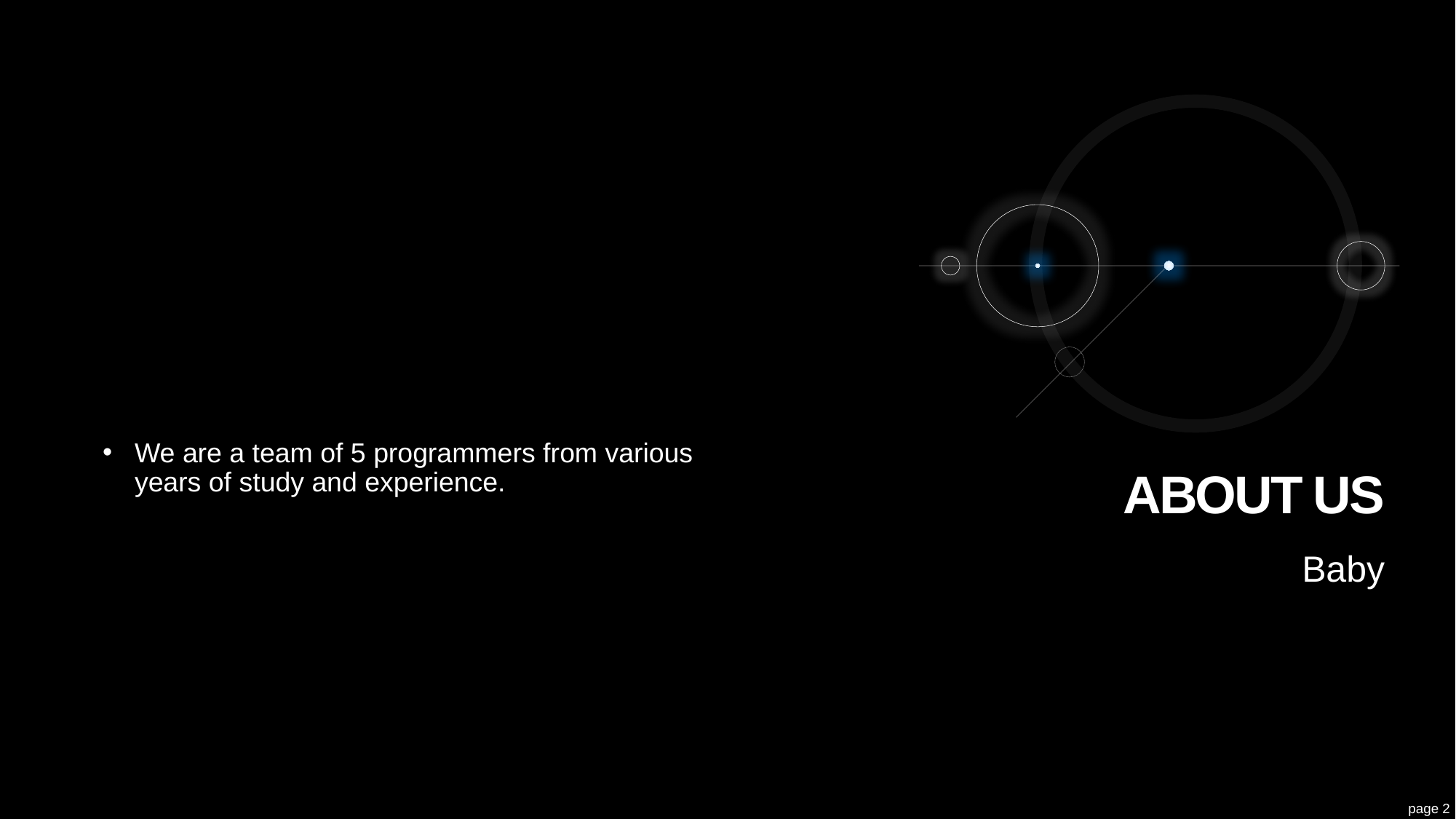

We are a team of 5 programmers from various years of study and experience.

# About Us
Baby
page 2